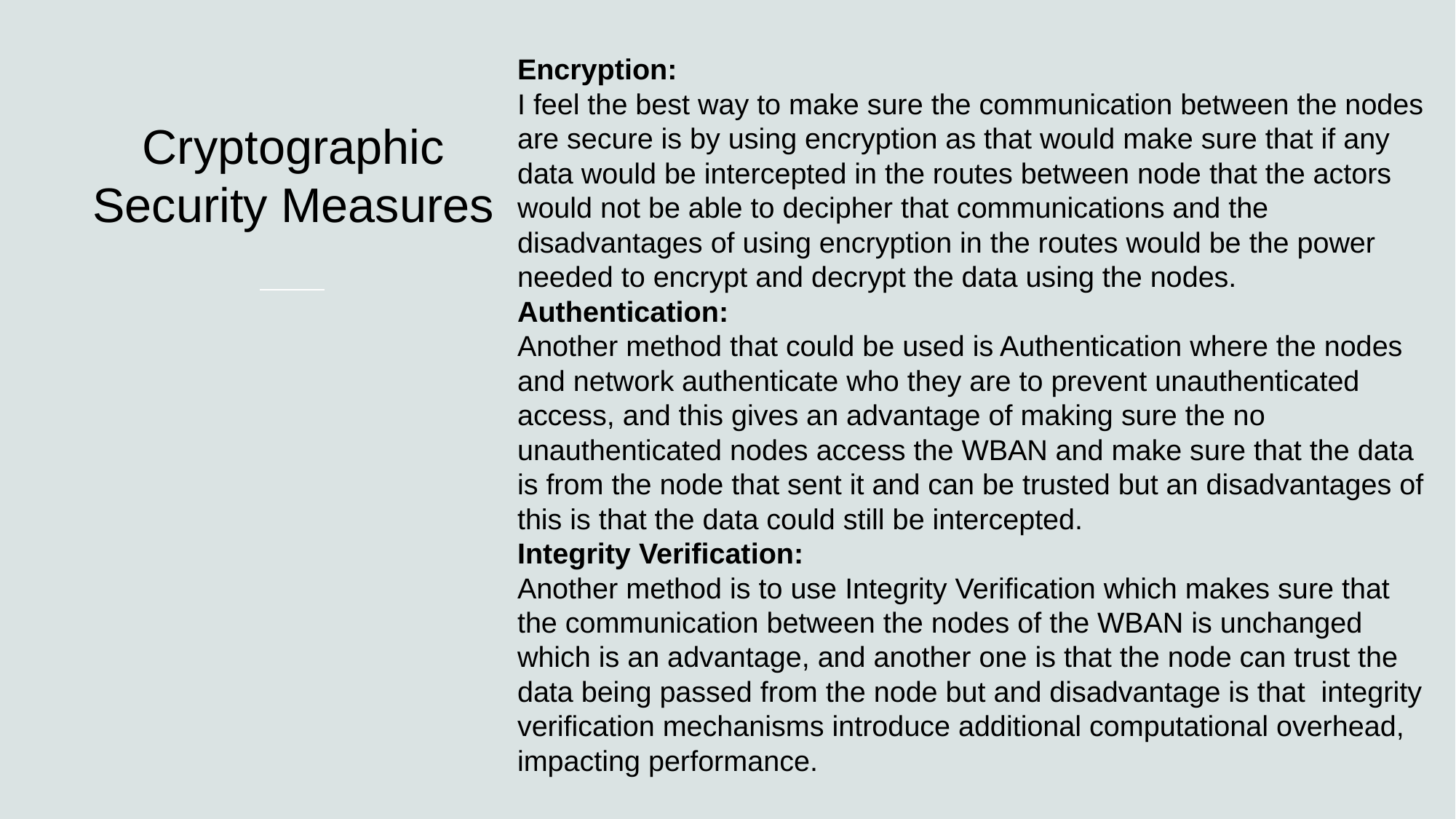

Encryption:
I feel the best way to make sure the communication between the nodes are secure is by using encryption as that would make sure that if any data would be intercepted in the routes between node that the actors would not be able to decipher that communications and the disadvantages of using encryption in the routes would be the power needed to encrypt and decrypt the data using the nodes.
Authentication:
Another method that could be used is Authentication where the nodes and network authenticate who they are to prevent unauthenticated access, and this gives an advantage of making sure the no unauthenticated nodes access the WBAN and make sure that the data is from the node that sent it and can be trusted but an disadvantages of this is that the data could still be intercepted.
Integrity Verification:
Another method is to use Integrity Verification which makes sure that the communication between the nodes of the WBAN is unchanged which is an advantage, and another one is that the node can trust the data being passed from the node but and disadvantage is that  integrity verification mechanisms introduce additional computational overhead, impacting performance.
# Cryptographic Security Measures